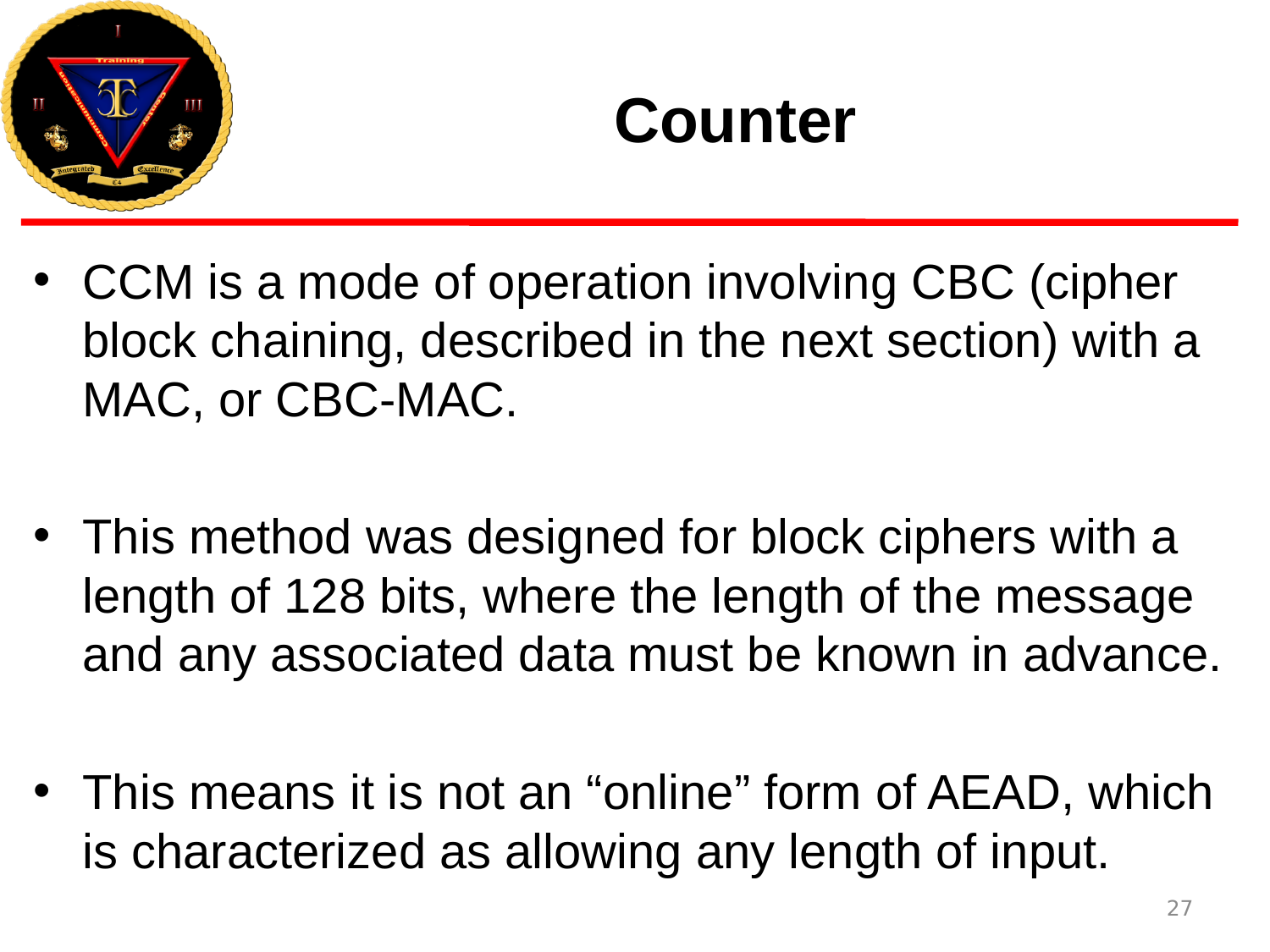

# Counter
CCM is a mode of operation involving CBC (cipher block chaining, described in the next section) with a MAC, or CBC-MAC.

This method was designed for block ciphers with a length of 128 bits, where the length of the message and any associated data must be known in advance.

This means it is not an “online” form of AEAD, which is characterized as allowing any length of input.
27